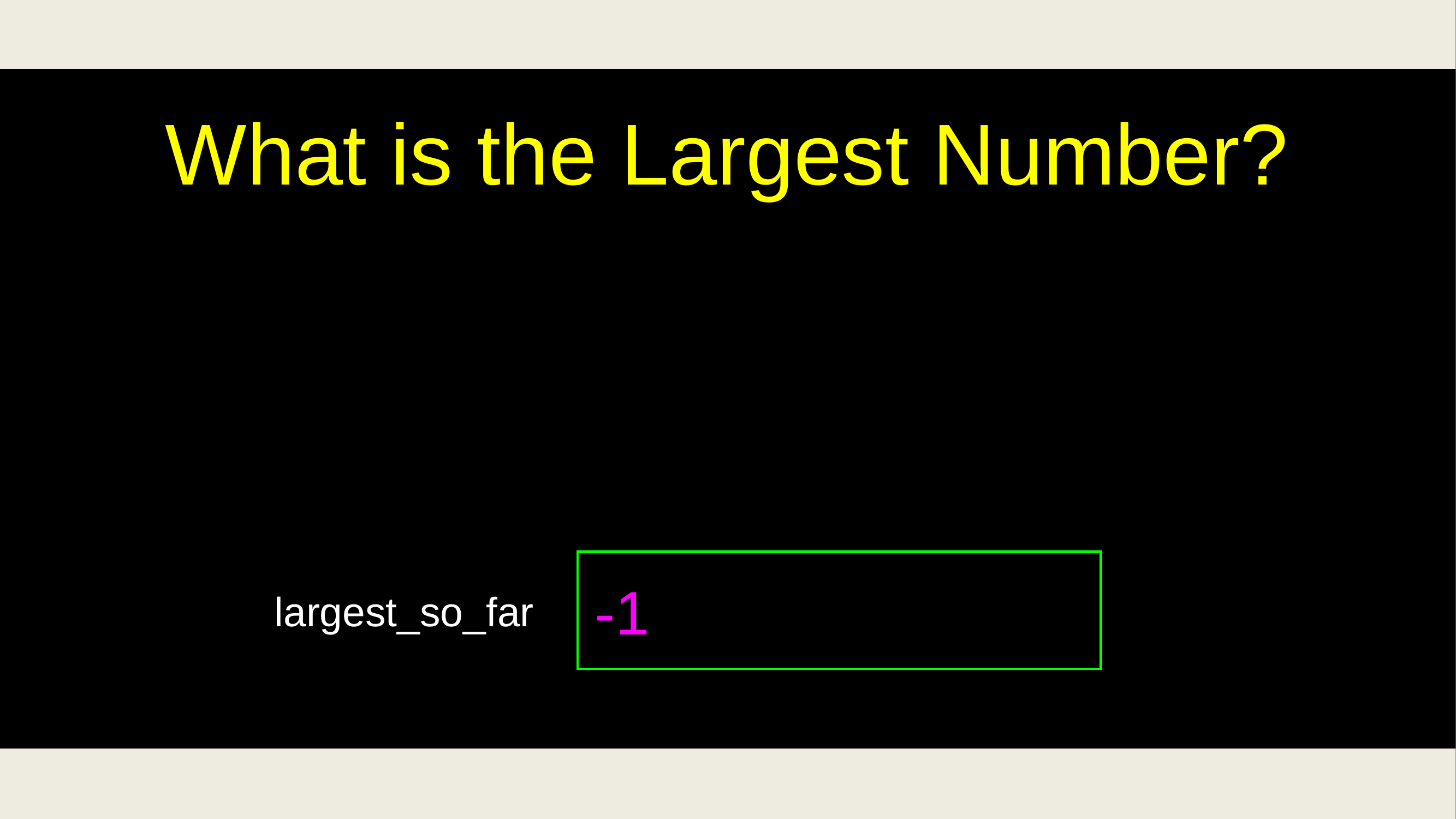

What is the Largest Number?

-1
largest_so_far